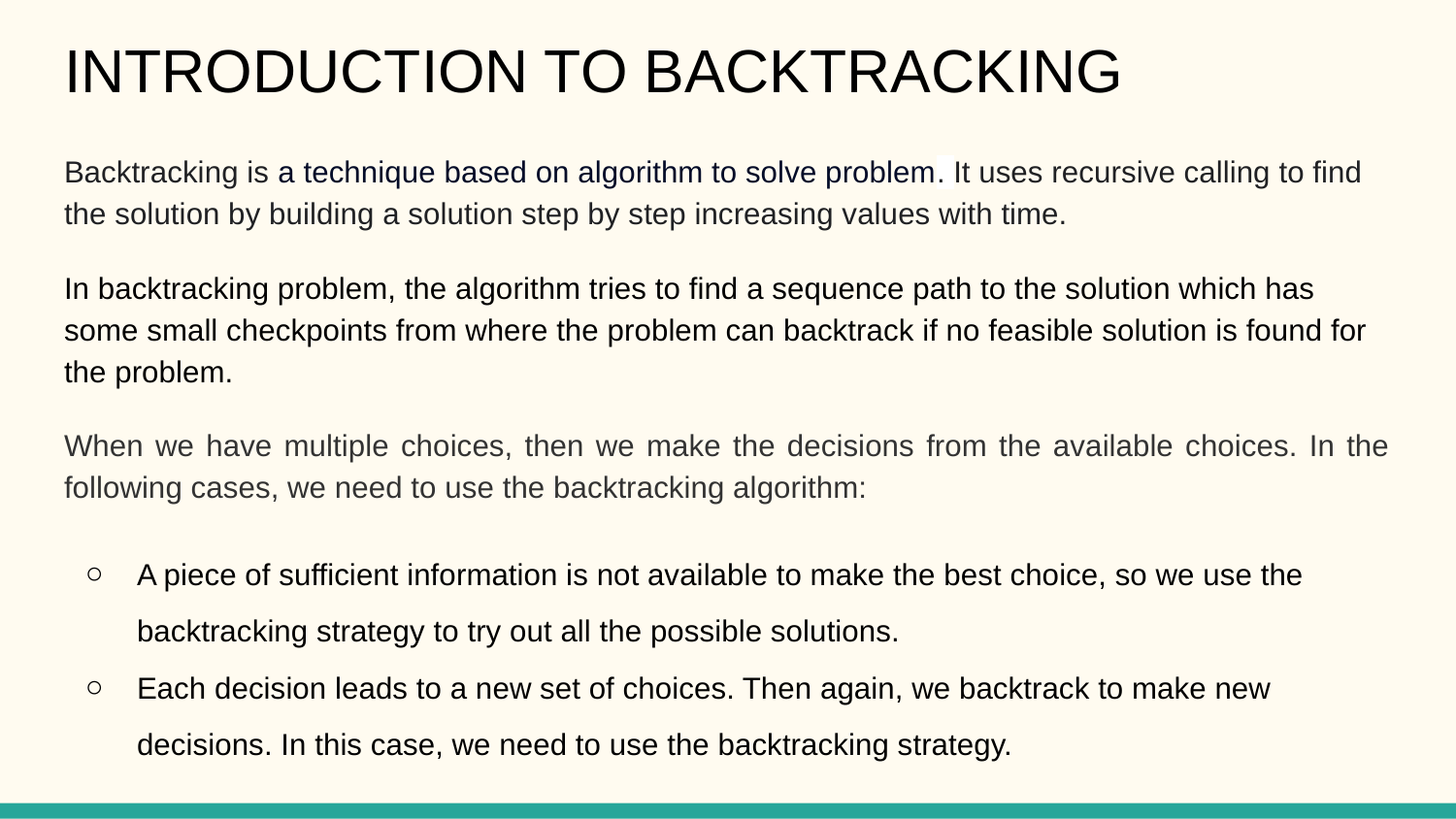

# INTRODUCTION TO BACKTRACKING
Backtracking is a technique based on algorithm to solve problem. It uses recursive calling to find the solution by building a solution step by step increasing values with time.
In backtracking problem, the algorithm tries to find a sequence path to the solution which has some small checkpoints from where the problem can backtrack if no feasible solution is found for the problem.
When we have multiple choices, then we make the decisions from the available choices. In the following cases, we need to use the backtracking algorithm:
A piece of sufficient information is not available to make the best choice, so we use the backtracking strategy to try out all the possible solutions.
Each decision leads to a new set of choices. Then again, we backtrack to make new decisions. In this case, we need to use the backtracking strategy.